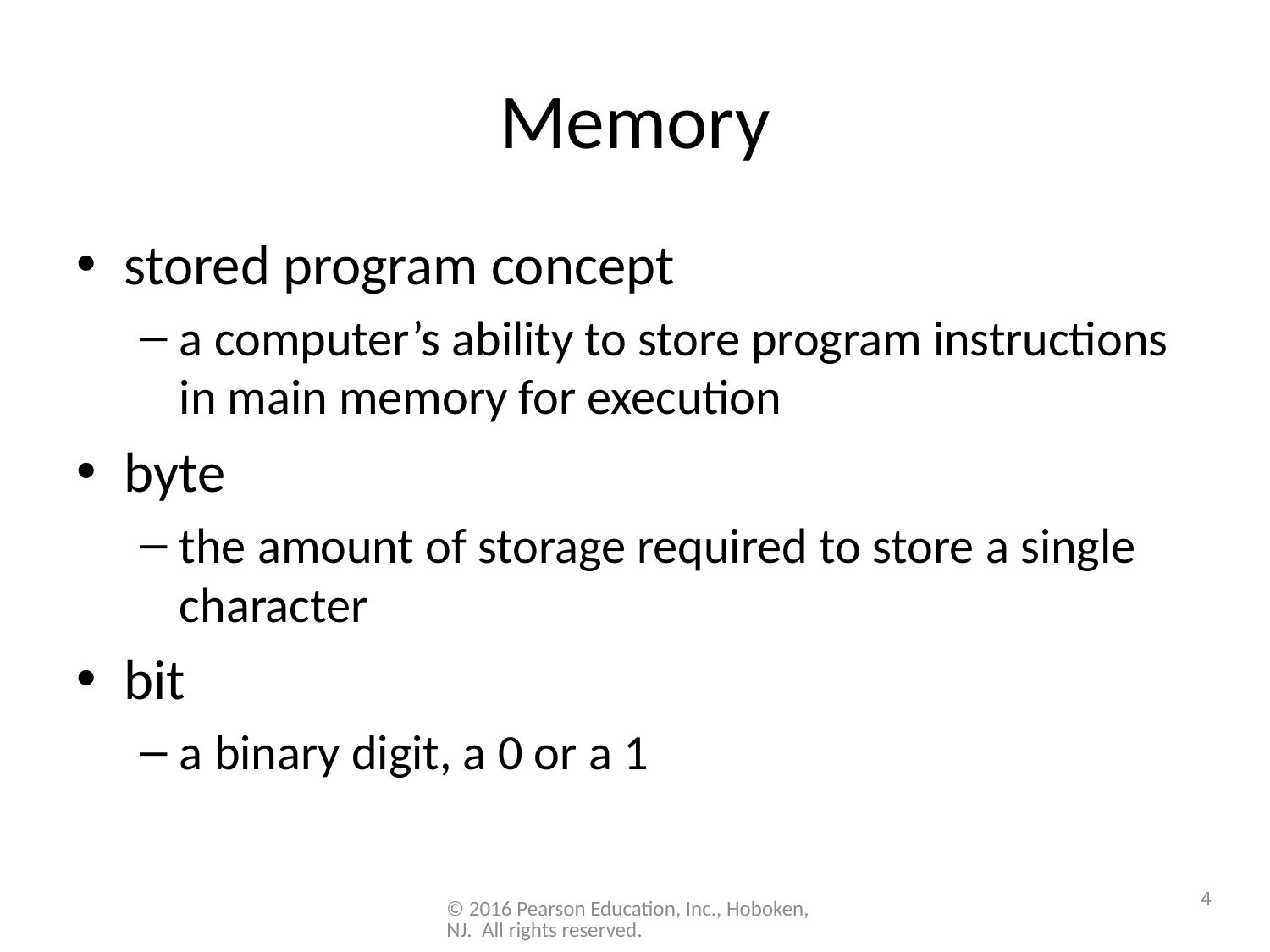

# Memory
stored program concept
a computer’s ability to store program instructions in main memory for execution
byte
the amount of storage required to store a single character
bit
a binary digit, a 0 or a 1
4
© 2016 Pearson Education, Inc., Hoboken, NJ.  All rights reserved.